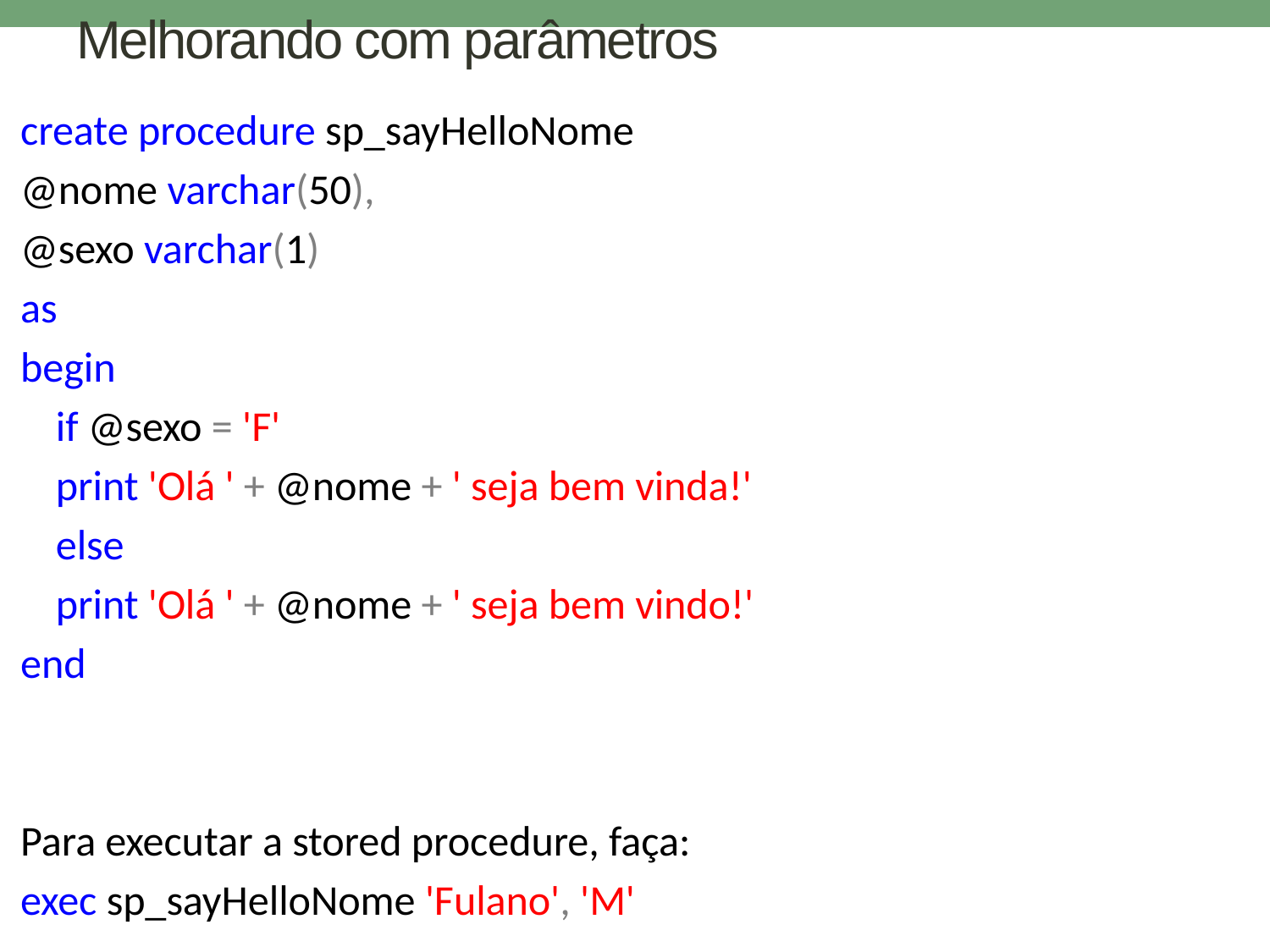

# Melhorando com parâmetros
create procedure sp_sayHelloNome
@nome varchar(50),
@sexo varchar(1)
as
begin
if @sexo = 'F'
	print 'Olá ' + @nome + ' seja bem vinda!'
else
	print 'Olá ' + @nome + ' seja bem vindo!'
end

Para executar a stored procedure, faça:
exec sp_sayHelloNome 'Fulano', 'M'